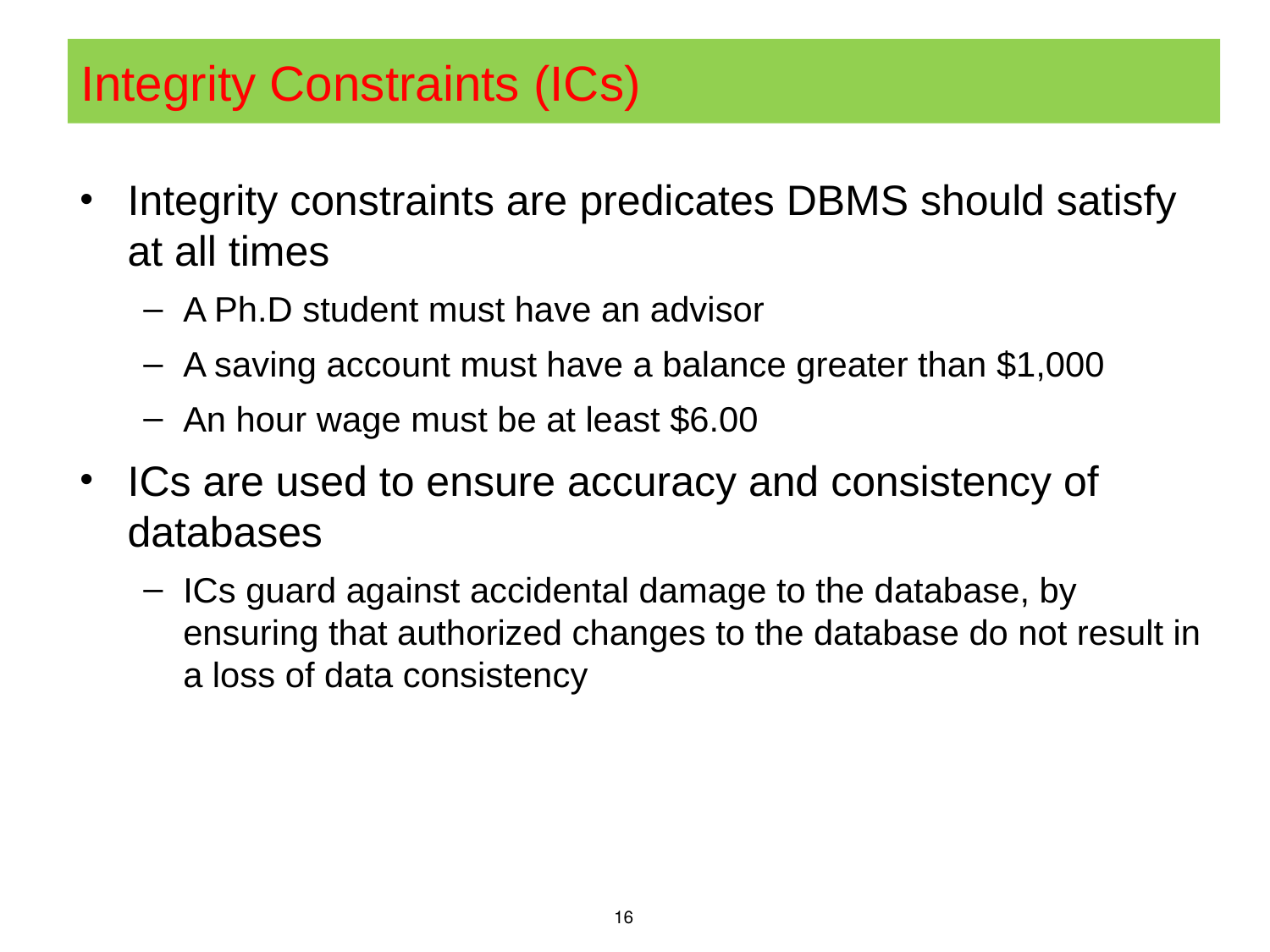

# Integrity Constraints (ICs)
Integrity constraints are predicates DBMS should satisfy at all times
A Ph.D student must have an advisor
A saving account must have a balance greater than $1,000
An hour wage must be at least $6.00
ICs are used to ensure accuracy and consistency of databases
ICs guard against accidental damage to the database, by ensuring that authorized changes to the database do not result in a loss of data consistency